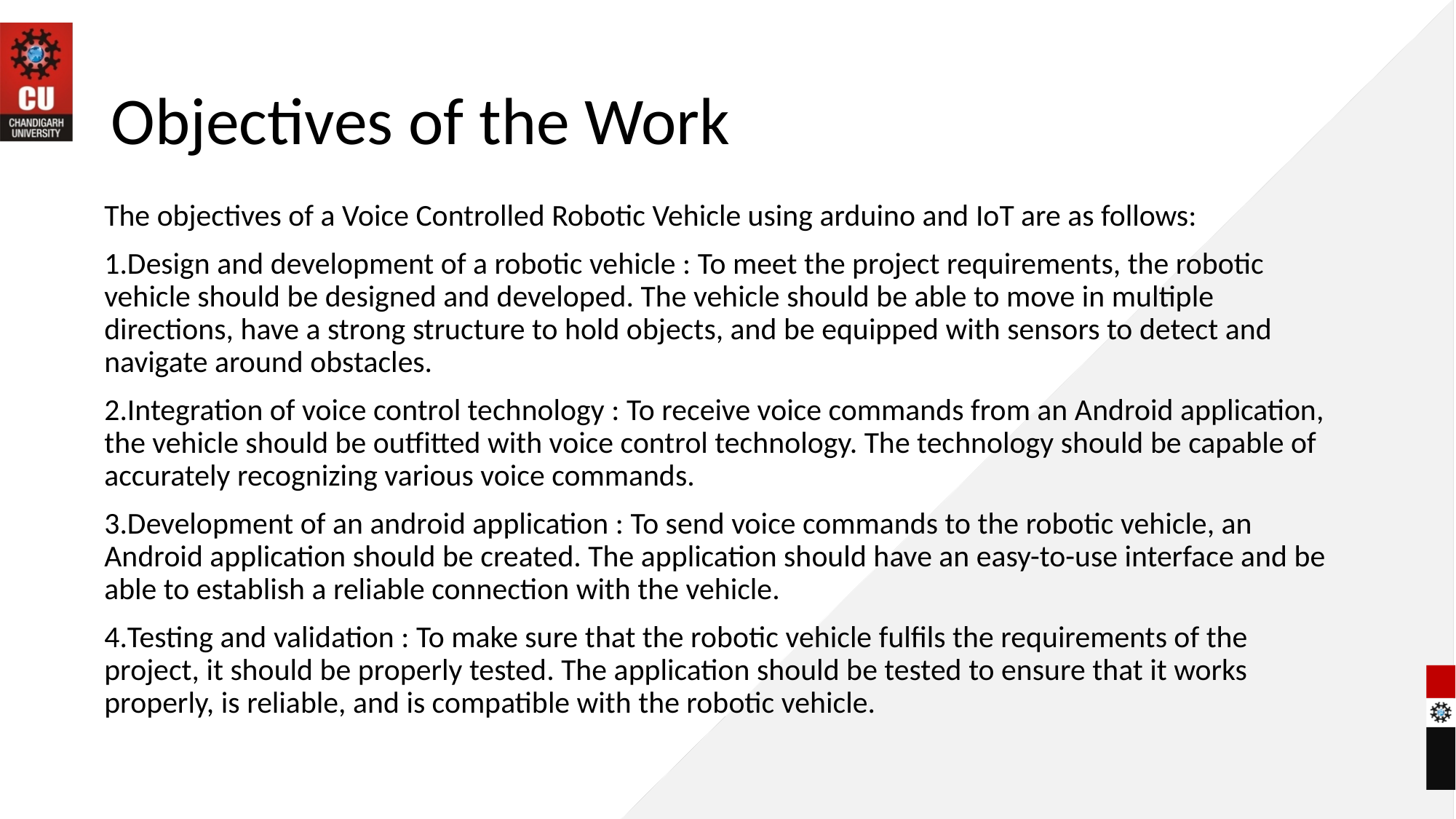

# Objectives of the Work
The objectives of a Voice Controlled Robotic Vehicle using arduino and IoT are as follows:
1.Design and development of a robotic vehicle : To meet the project requirements, the robotic vehicle should be designed and developed. The vehicle should be able to move in multiple directions, have a strong structure to hold objects, and be equipped with sensors to detect and navigate around obstacles.
2.Integration of voice control technology : To receive voice commands from an Android application, the vehicle should be outfitted with voice control technology. The technology should be capable of accurately recognizing various voice commands.
3.Development of an android application : To send voice commands to the robotic vehicle, an Android application should be created. The application should have an easy-to-use interface and be able to establish a reliable connection with the vehicle.
4.Testing and validation : To make sure that the robotic vehicle fulfils the requirements of the project, it should be properly tested. The application should be tested to ensure that it works properly, is reliable, and is compatible with the robotic vehicle.
7